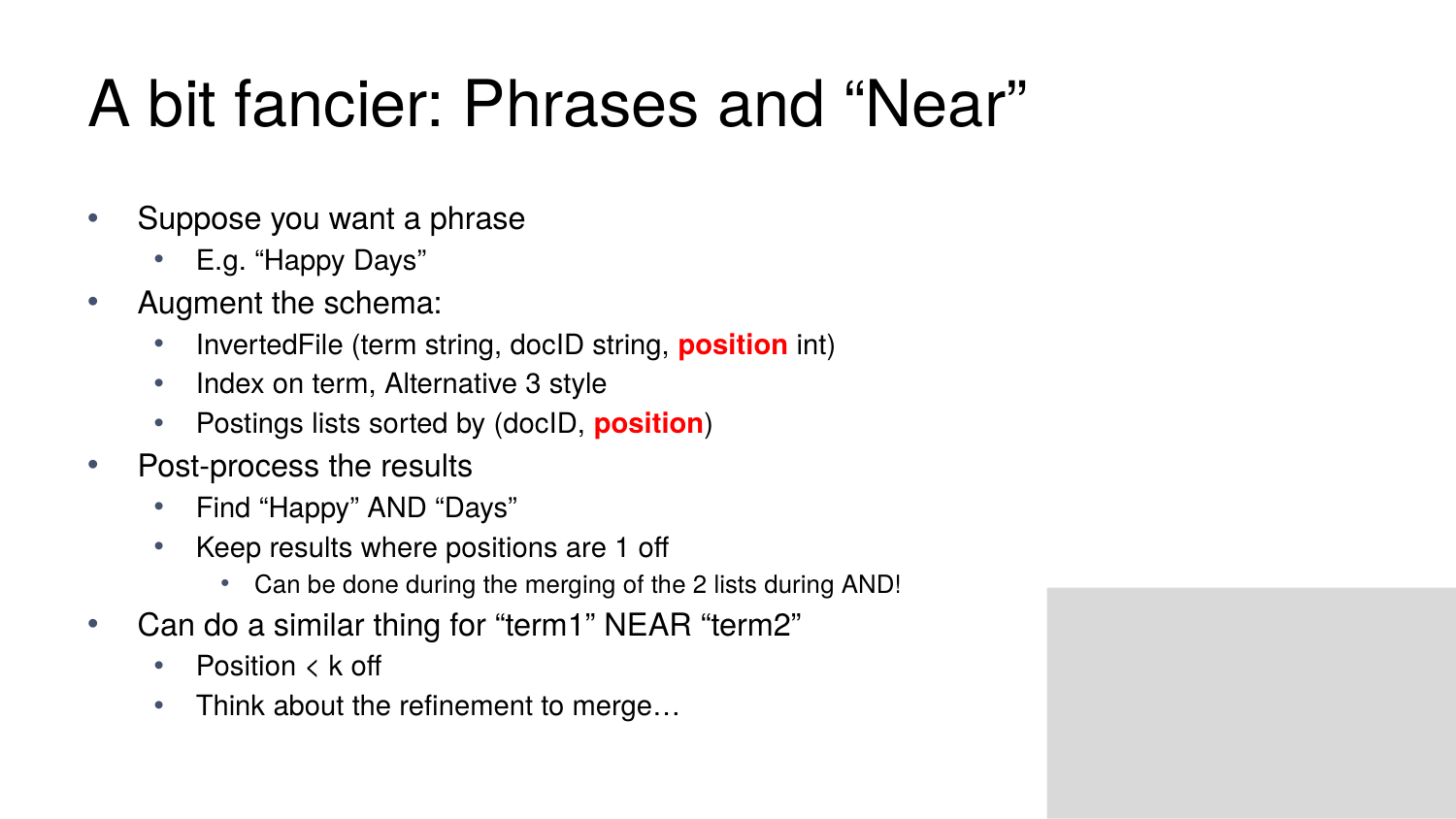

# A bit fancier: Phrases and “Near”
Suppose you want a phrase
E.g. “Happy Days”
Augment the schema:
InvertedFile (term string, docID string, position int)
Index on term, Alternative 3 style
Postings lists sorted by (docID, position)
Post-process the results
Find “Happy” AND “Days”
Keep results where positions are 1 off
Can be done during the merging of the 2 lists during AND!
Can do a similar thing for “term1” NEAR “term2”
Position < k off
Think about the refinement to merge…